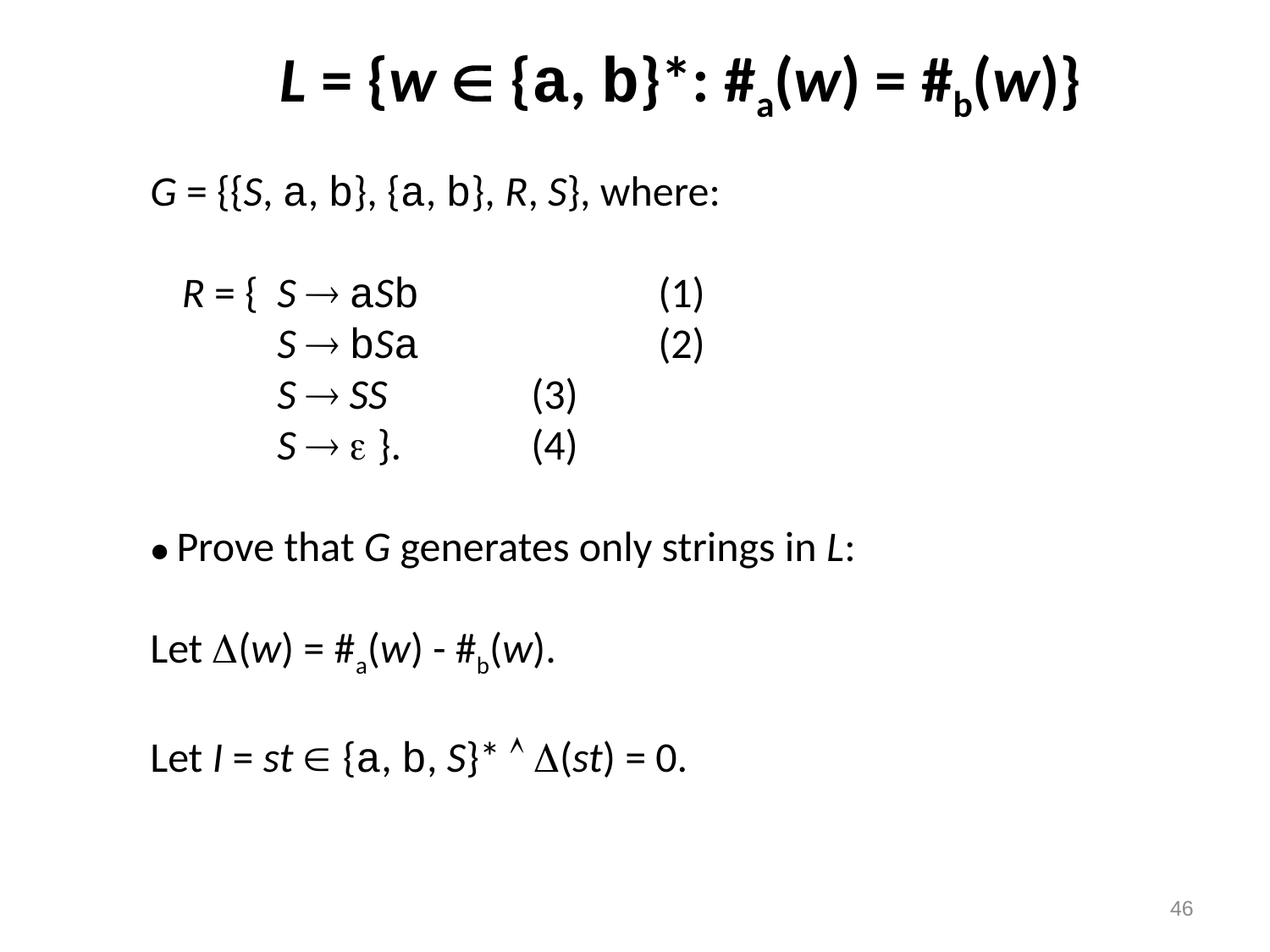

# L = {w ∈ {a, b}*: #a(w) = #b(w)}
G = {{S, a, b}, {a, b}, R, S}, where:

	R = {	S → aSb		(1)
 		S → bSa		(2)
	 	S → SS		(3)
 		S → ε }.		(4)

● Prove that G generates only strings in L:

Let Δ(w) = #a(w) - #b(w).

Let I = st ∈ {a, b, S}* ∧ Δ(st) = 0.
46